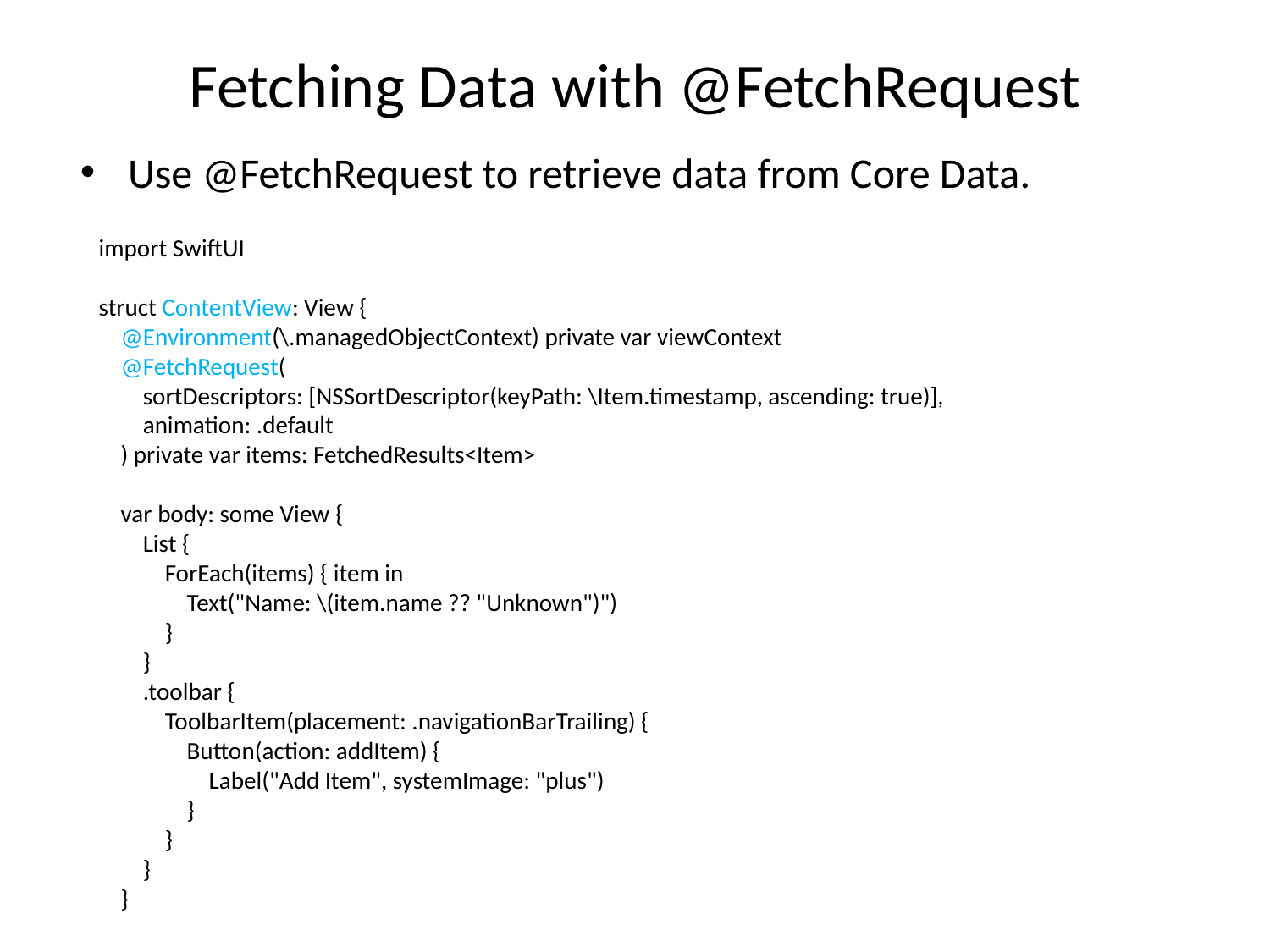

# Fetching Data with @FetchRequest
Use @FetchRequest to retrieve data from Core Data.
import SwiftUI

struct ContentView: View {
    @Environment(\.managedObjectContext) private var viewContext
    @FetchRequest(
        sortDescriptors: [NSSortDescriptor(keyPath: \Item.timestamp, ascending: true)],
        animation: .default
    ) private var items: FetchedResults<Item>

    var body: some View {
        List {
            ForEach(items) { item in
                Text("Name: \(item.name ?? "Unknown")")
            }
        }
        .toolbar {
            ToolbarItem(placement: .navigationBarTrailing) {
                Button(action: addItem) {
                    Label("Add Item", systemImage: "plus")
                }
            }
        }
    }